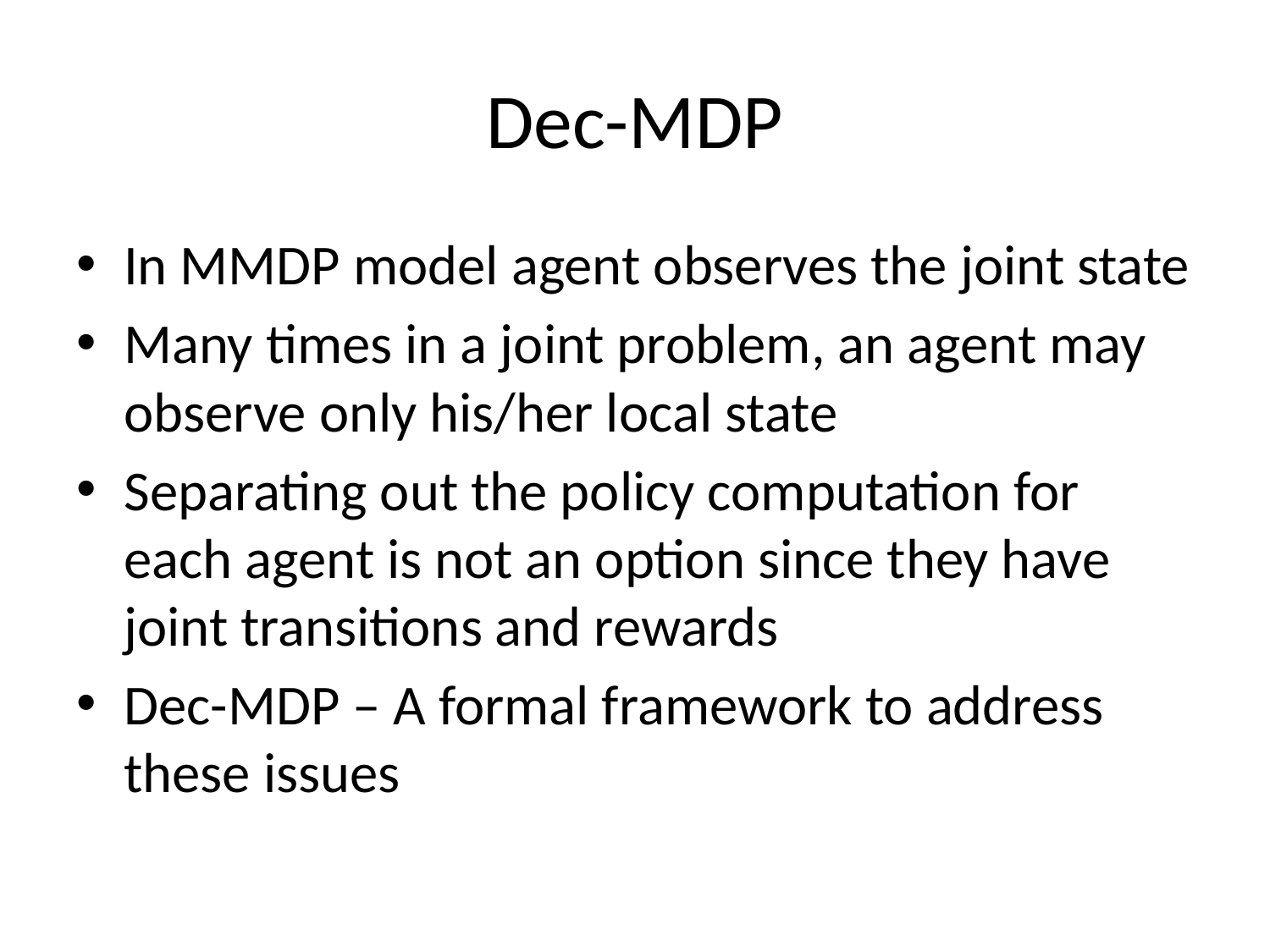

# Dec-MDP
In MMDP model agent observes the joint state
Many times in a joint problem, an agent may observe only his/her local state
Separating out the policy computation for each agent is not an option since they have joint transitions and rewards
Dec-MDP – A formal framework to address these issues